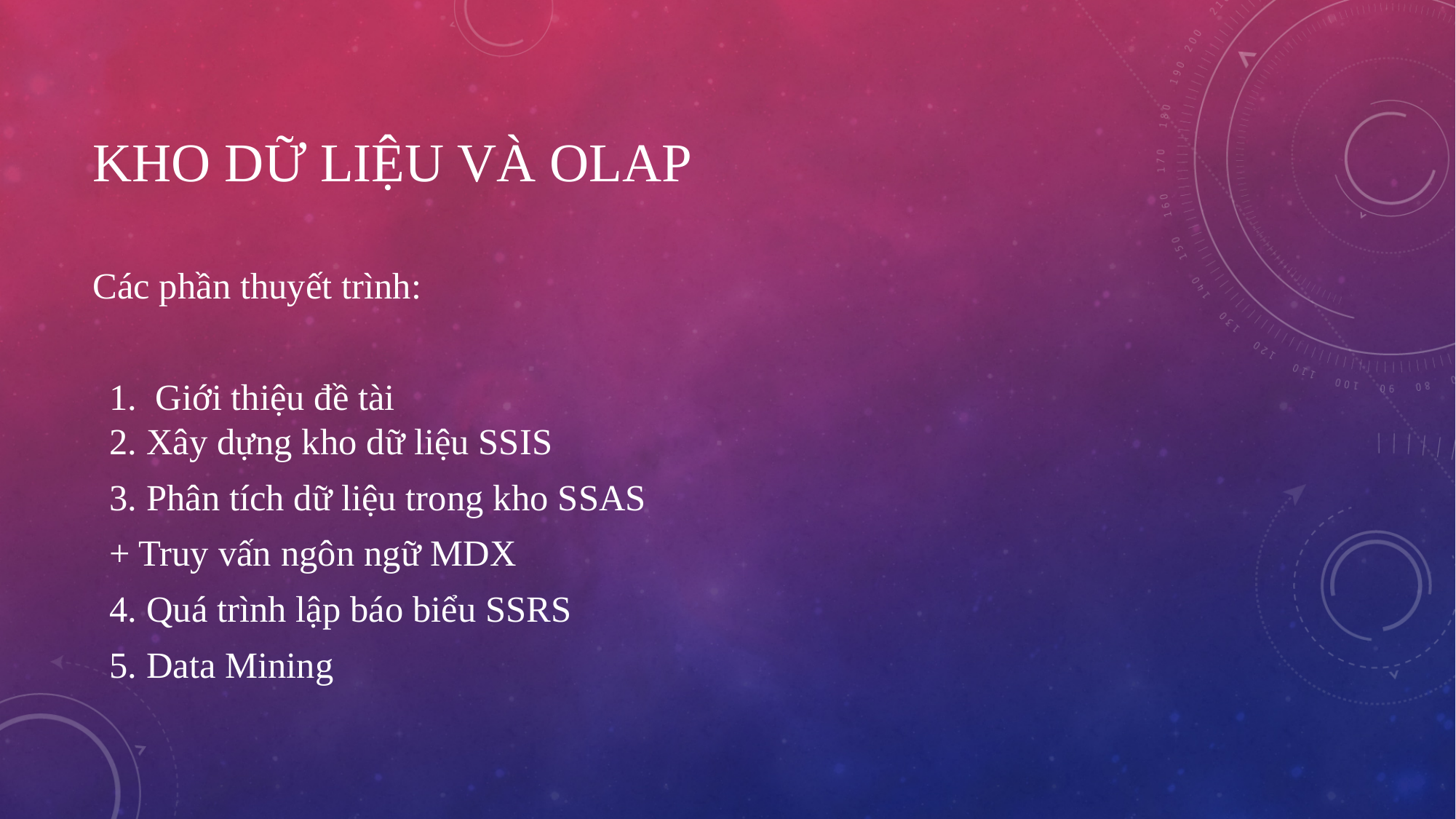

# KHO DỮ LIỆU VÀ OLAP
Các phần thuyết trình:

1.  Giới thiệu đề tài
2. Xây dựng kho dữ liệu SSIS
3. Phân tích dữ liệu trong kho SSAS
+ Truy vấn ngôn ngữ MDX
4. Quá trình lập báo biểu SSRS
5. Data Mining